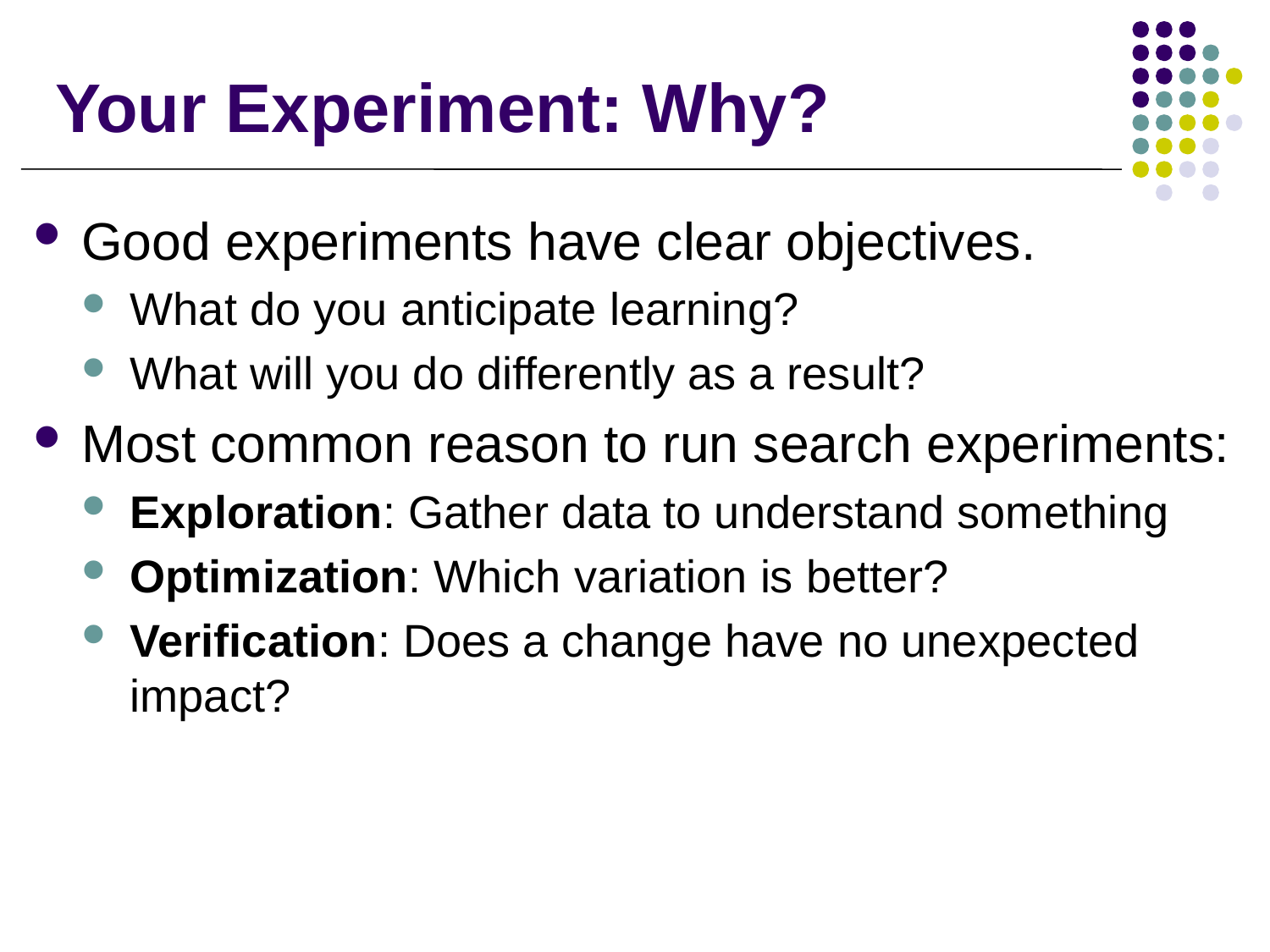

# Your Experiment: Why?
Good experiments have clear objectives.
What do you anticipate learning?
What will you do differently as a result?
Most common reason to run search experiments:
Exploration: Gather data to understand something
Optimization: Which variation is better?
Verification: Does a change have no unexpected impact?